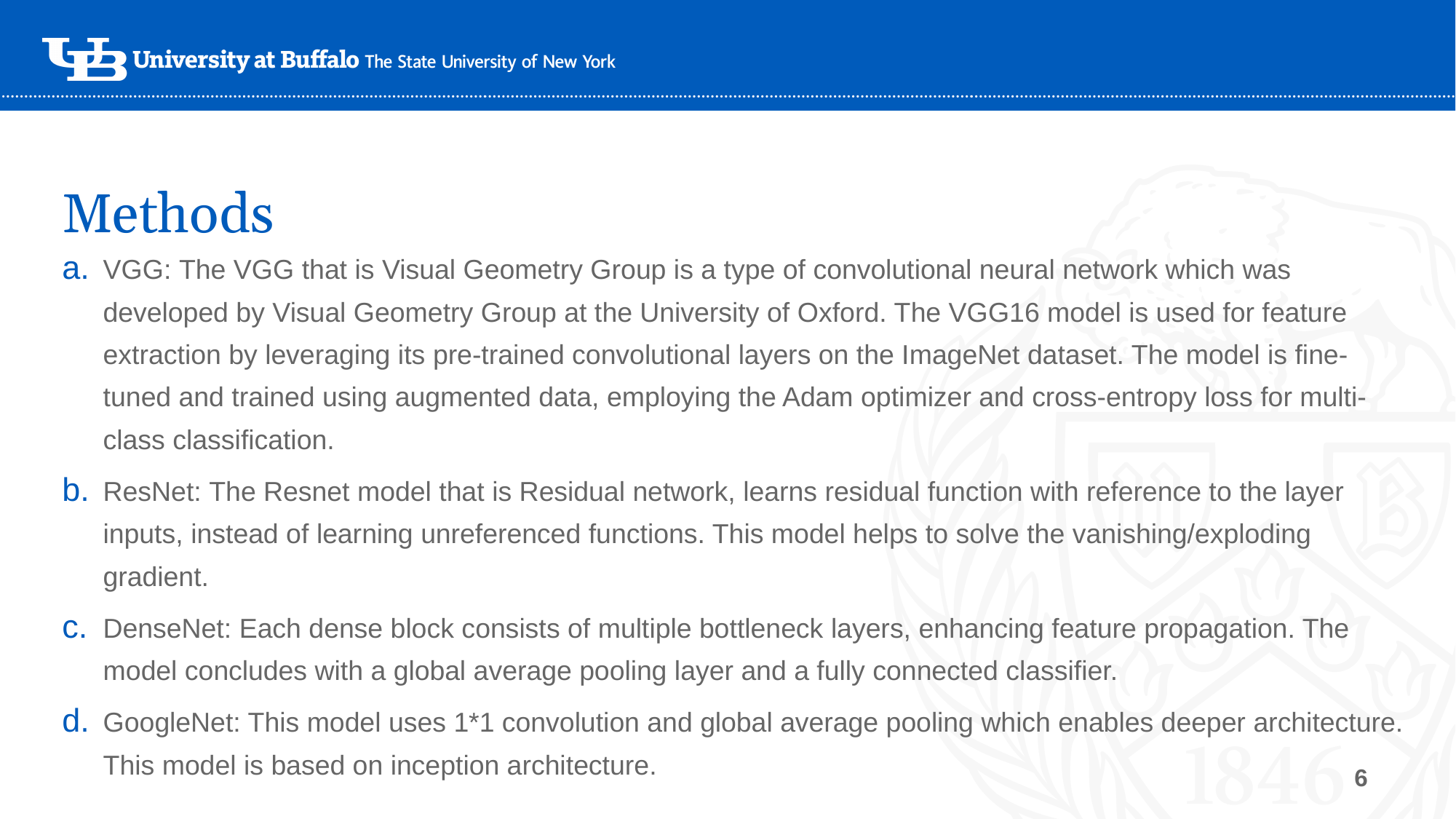

# Methods
VGG: The VGG that is Visual Geometry Group is a type of convolutional neural network which was developed by Visual Geometry Group at the University of Oxford. The VGG16 model is used for feature extraction by leveraging its pre-trained convolutional layers on the ImageNet dataset. The model is fine-tuned and trained using augmented data, employing the Adam optimizer and cross-entropy loss for multi-class classification.
ResNet: The Resnet model that is Residual network, learns residual function with reference to the layer inputs, instead of learning unreferenced functions. This model helps to solve the vanishing/exploding gradient.
DenseNet: Each dense block consists of multiple bottleneck layers, enhancing feature propagation. The model concludes with a global average pooling layer and a fully connected classifier.
GoogleNet: This model uses 1*1 convolution and global average pooling which enables deeper architecture. This model is based on inception architecture.
6